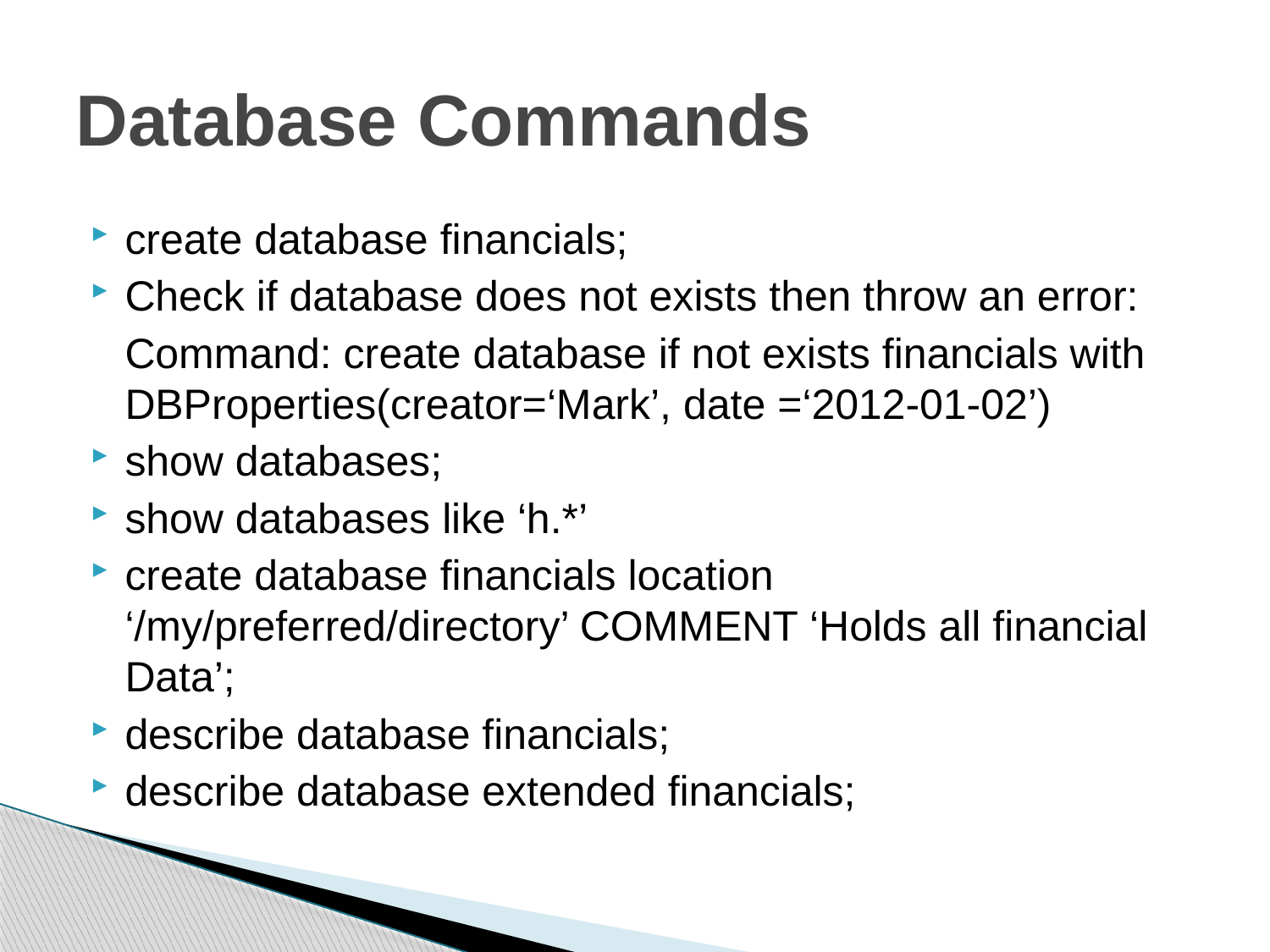

# Database Commands
create database financials;
Check if database does not exists then throw an error:
 	Command: create database if not exists financials with DBProperties(creator=‘Mark’, date =‘2012-01-02’)
show databases;
show databases like ‘h.*’
create database financials location ‘/my/preferred/directory’ COMMENT ‘Holds all financial Data’;
describe database financials;
describe database extended financials;